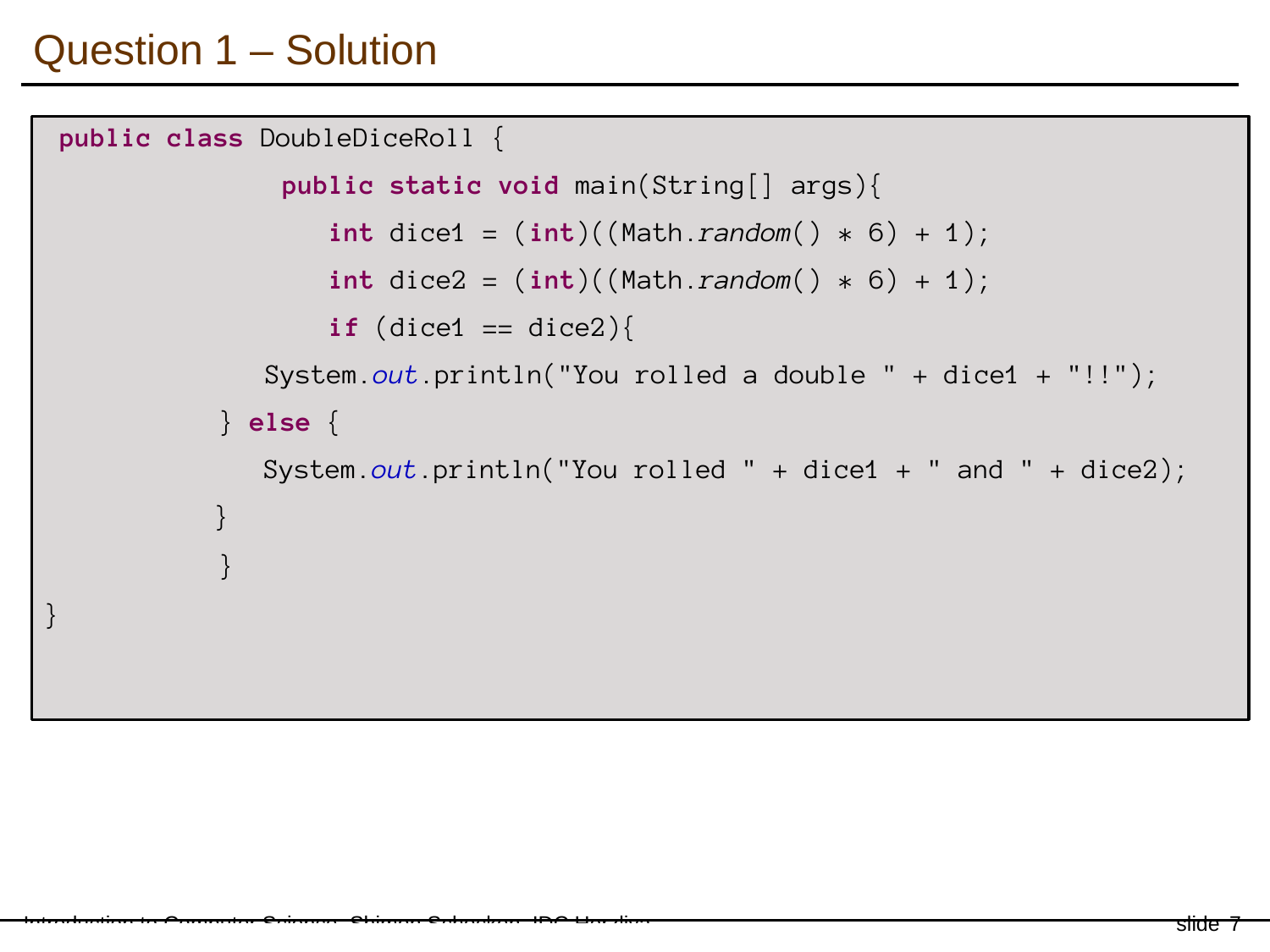

Question 1 – Solution
 public class DoubleDiceRoll {
		public static void main(String[] args){
		   int dice1 = (int)((Math.random() * 6) + 1);
		   int dice2 = (int)((Math.random() * 6) + 1);
		   if (dice1 == dice2){
	   System.out.println("You rolled a double " + dice1 + "!!");
	} else {
      System.out.println("You rolled " + dice1 + " and " + dice2);
           }
		}
}